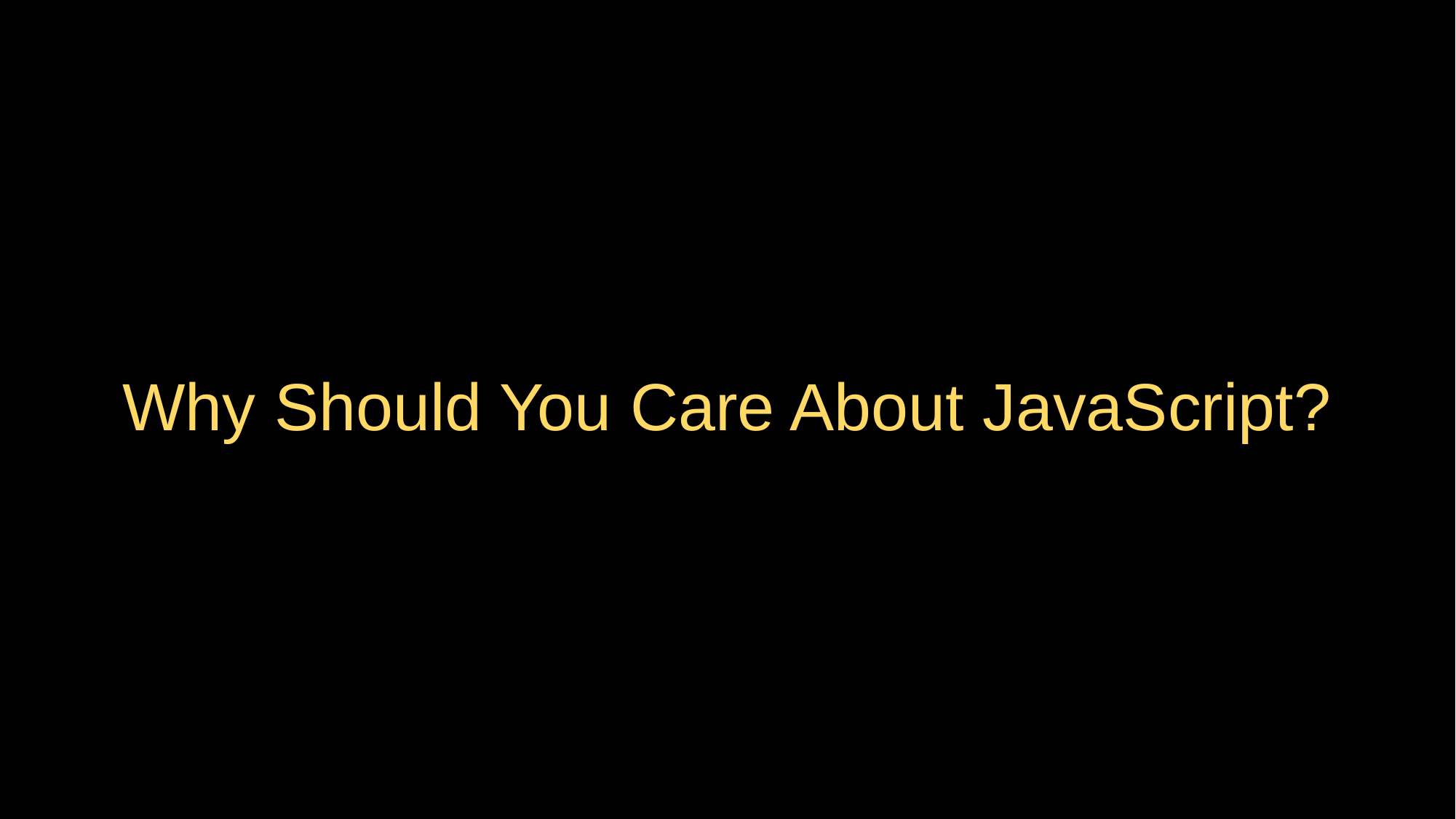

# Why Should You Care About JavaScript?